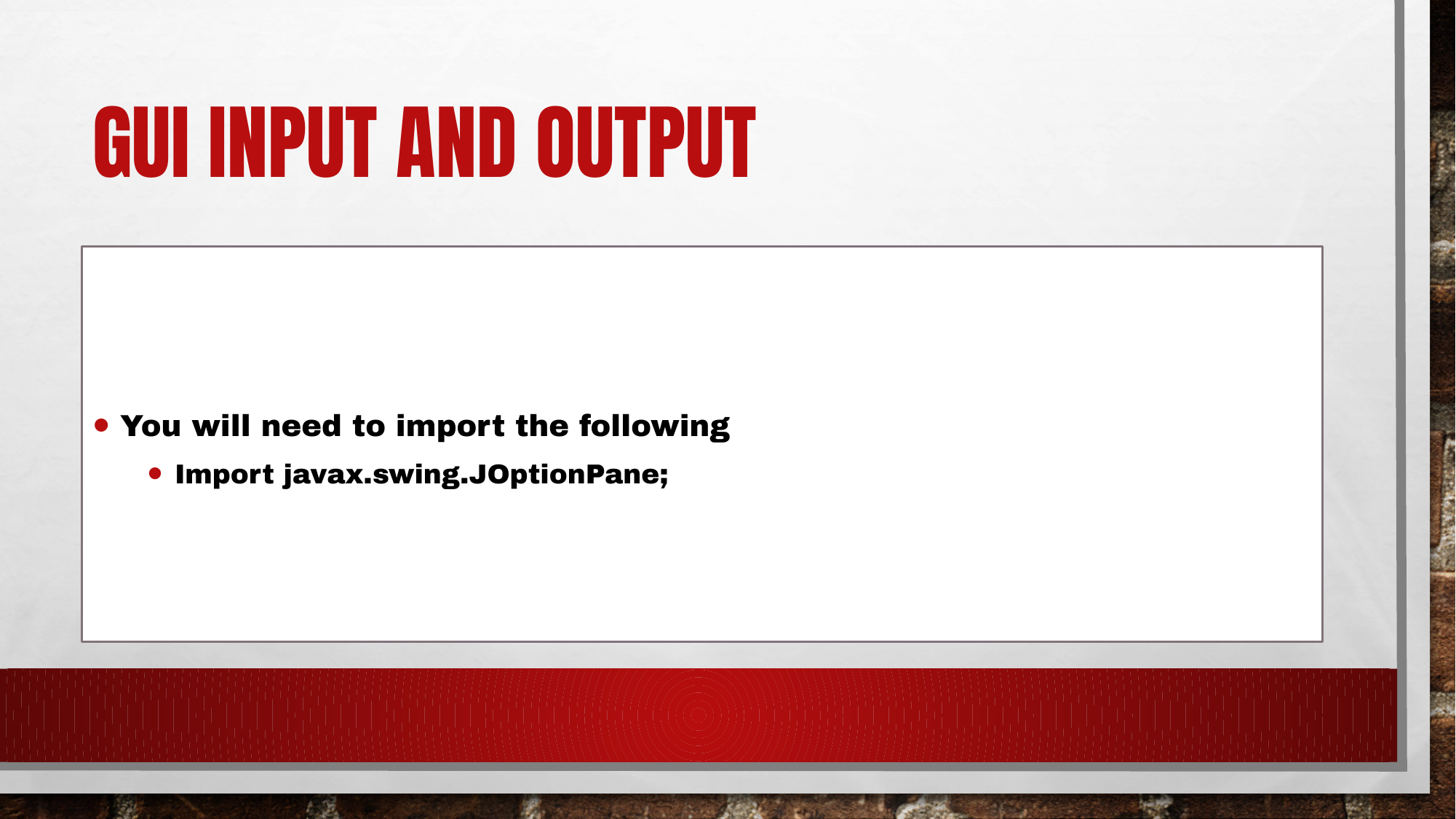

# Gui input and output
You will need to import the following
Import javax.swing.JOptionPane;